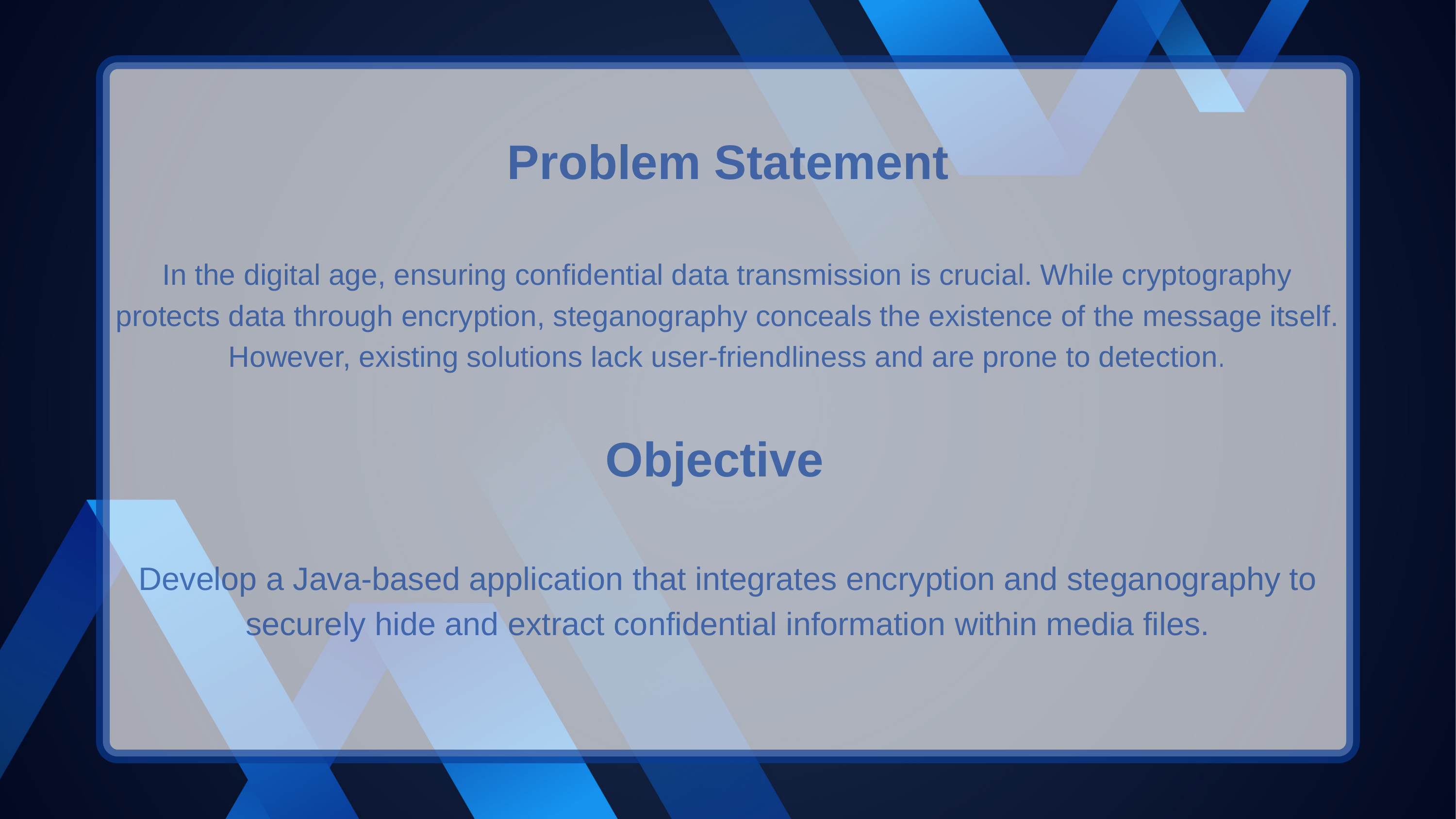

Problem Statement

In the digital age, ensuring confidential data transmission is crucial. While cryptography protects data through encryption, steganography conceals the existence of the message itself. However, existing solutions lack user-friendliness and are prone to detection.

Objective

Develop a Java-based application that integrates encryption and steganography to securely hide and extract confidential information within media files.